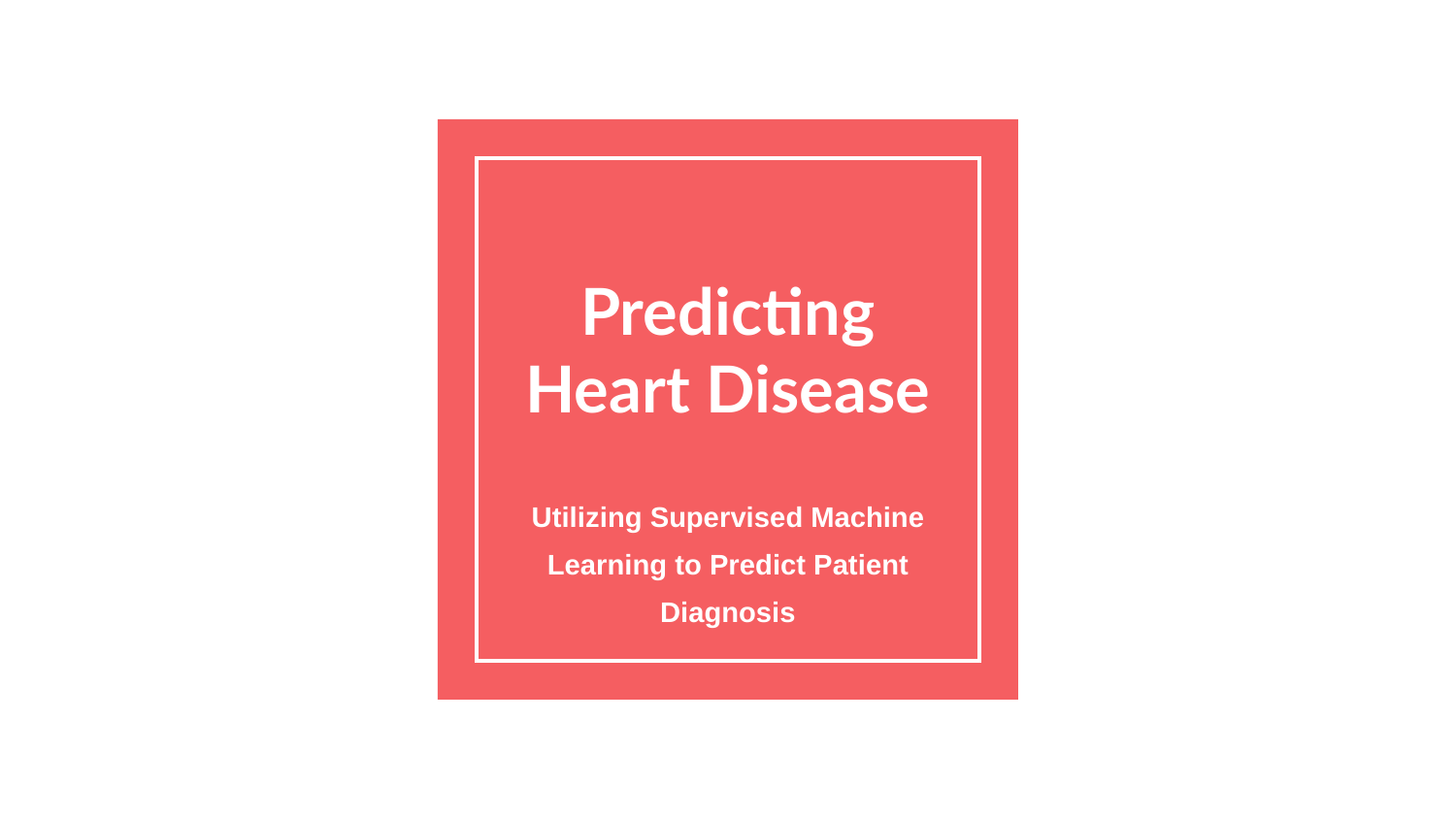

# Predicting Heart Disease
Utilizing Supervised Machine Learning to Predict Patient Diagnosis